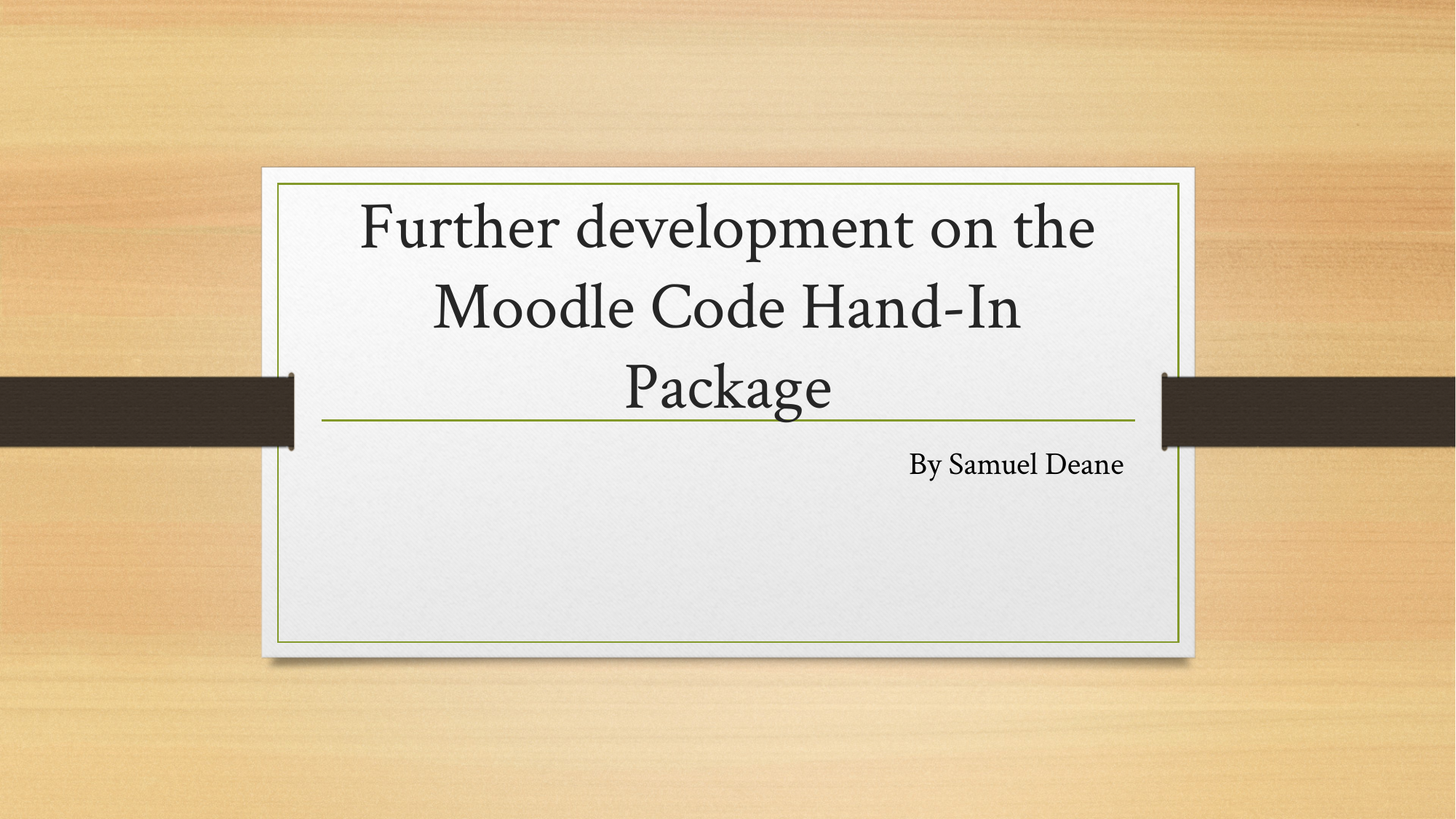

# Further development on the Moodle Code Hand-In Package
By Samuel Deane